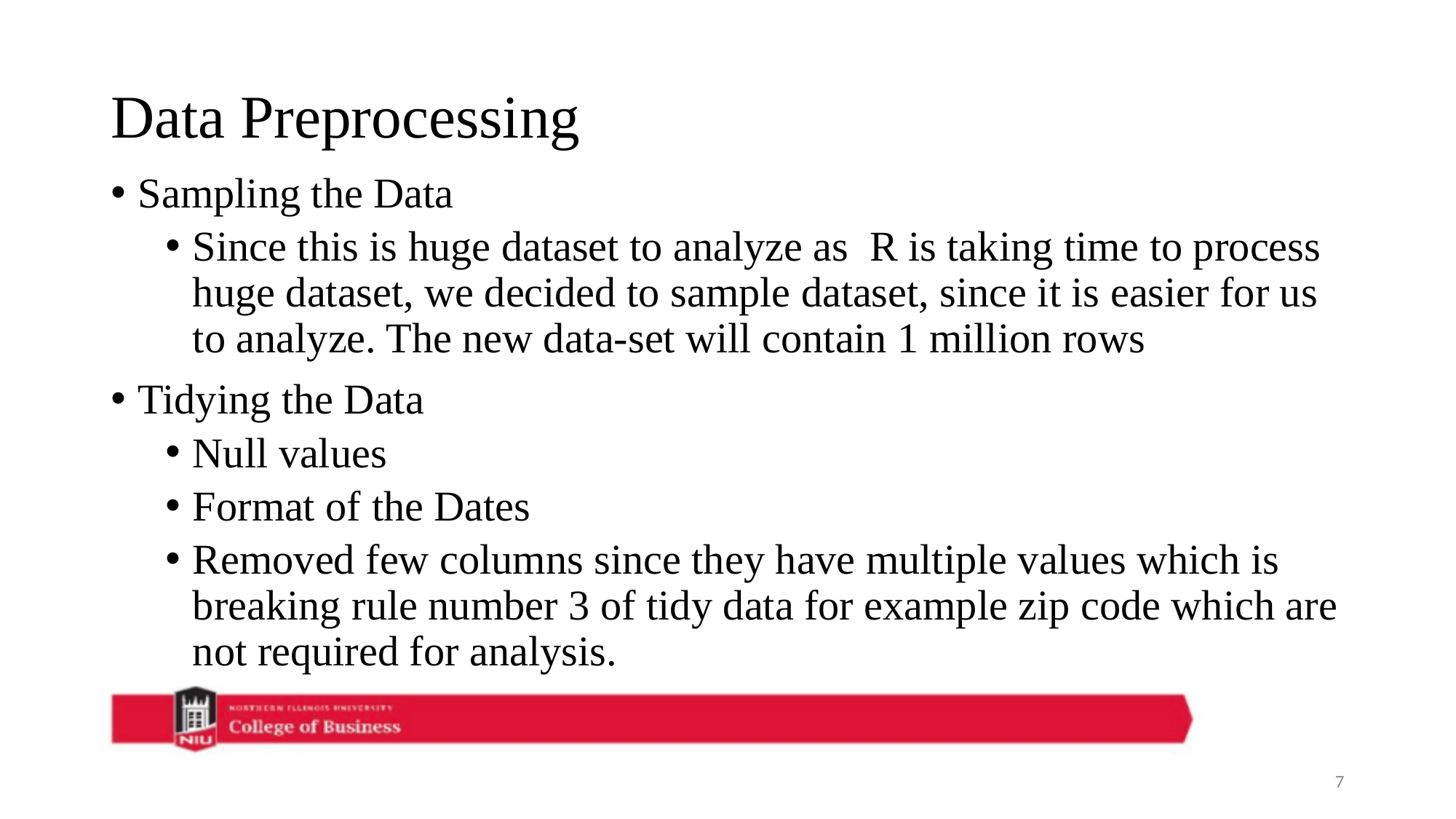

# Data Preprocessing
Sampling the Data
Since this is huge dataset to analyze as  R is taking time to process huge dataset, we decided to sample dataset, since it is easier for us to analyze. The new data-set will contain 1 million rows
Tidying the Data
Null values
Format of the Dates
Removed few columns since they have multiple values which is breaking rule number 3 of tidy data for example zip code which are not required for analysis.

7